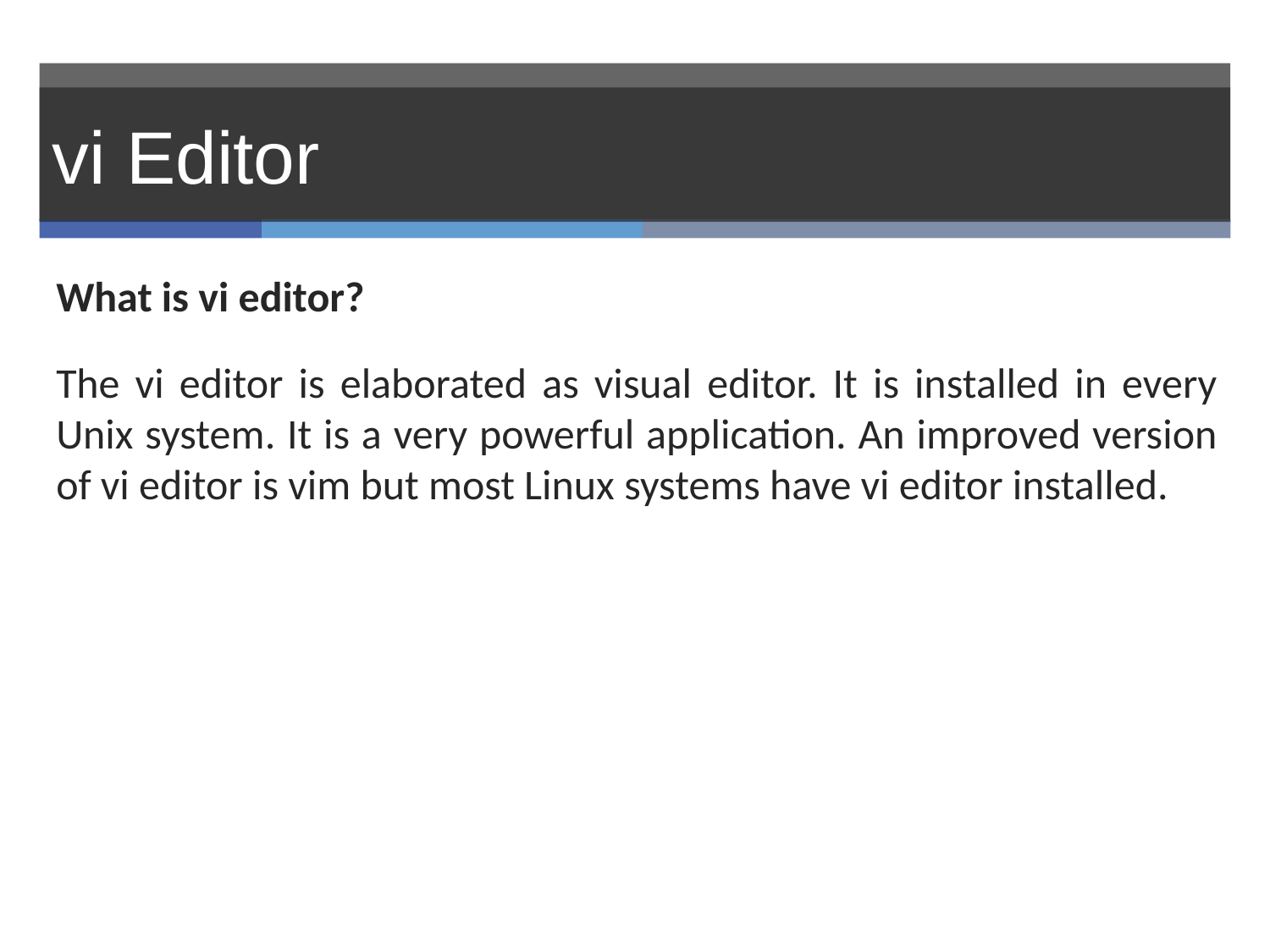

# vi Editor
What is vi editor?
The vi editor is elaborated as visual editor. It is installed in every Unix system. It is a very powerful application. An improved version of vi editor is vim but most Linux systems have vi editor installed.